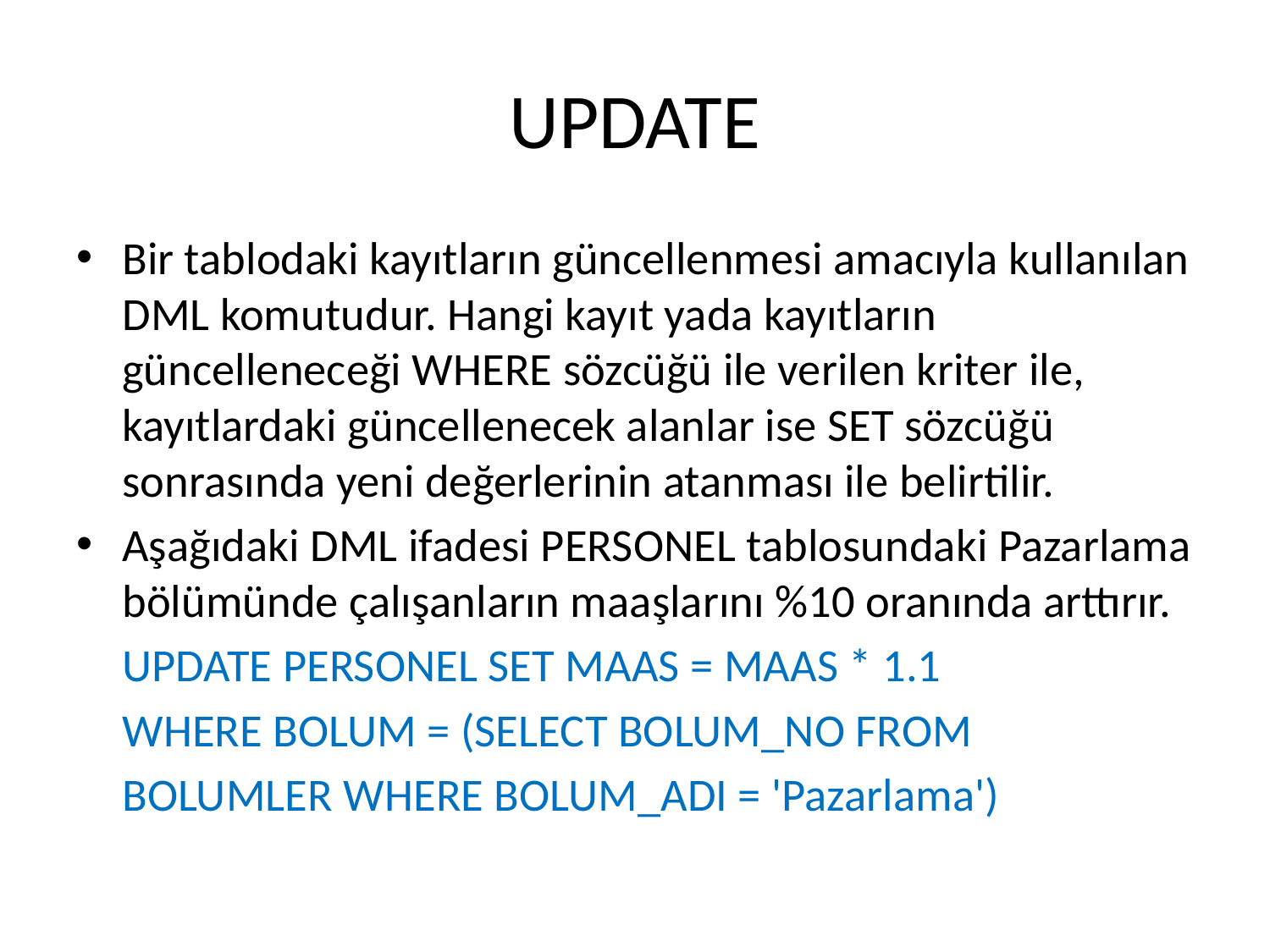

# UPDATE
Bir tablodaki kayıtların güncellenmesi amacıyla kullanılan DML komutudur. Hangi kayıt yada kayıtların güncelleneceği WHERE sözcüğü ile verilen kriter ile, kayıtlardaki güncellenecek alanlar ise SET sözcüğü sonrasında yeni değerlerinin atanması ile belirtilir.
Aşağıdaki DML ifadesi PERSONEL tablosundaki Pazarlama bölümünde çalışanların maaşlarını %10 oranında arttırır.
	UPDATE PERSONEL SET MAAS = MAAS * 1.1
	WHERE BOLUM = (SELECT BOLUM_NO FROM
	BOLUMLER WHERE BOLUM_ADI = 'Pazarlama')